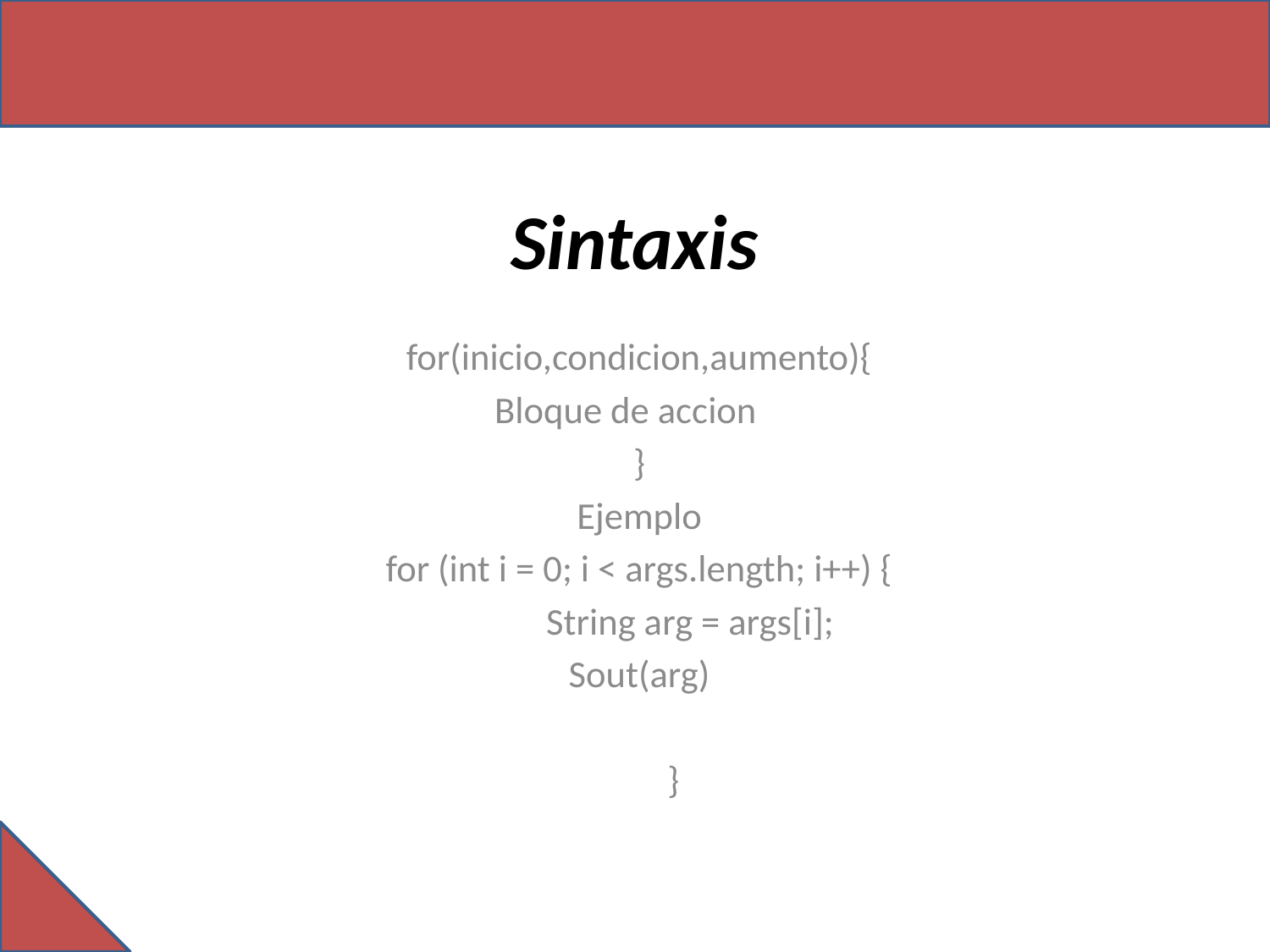

# Sintaxis
for(inicio,condicion,aumento){
   Bloque de accion
}
Ejemplo
for (int i = 0; i < args.length; i++) {
            String arg = args[i];
Sout(arg)

        }